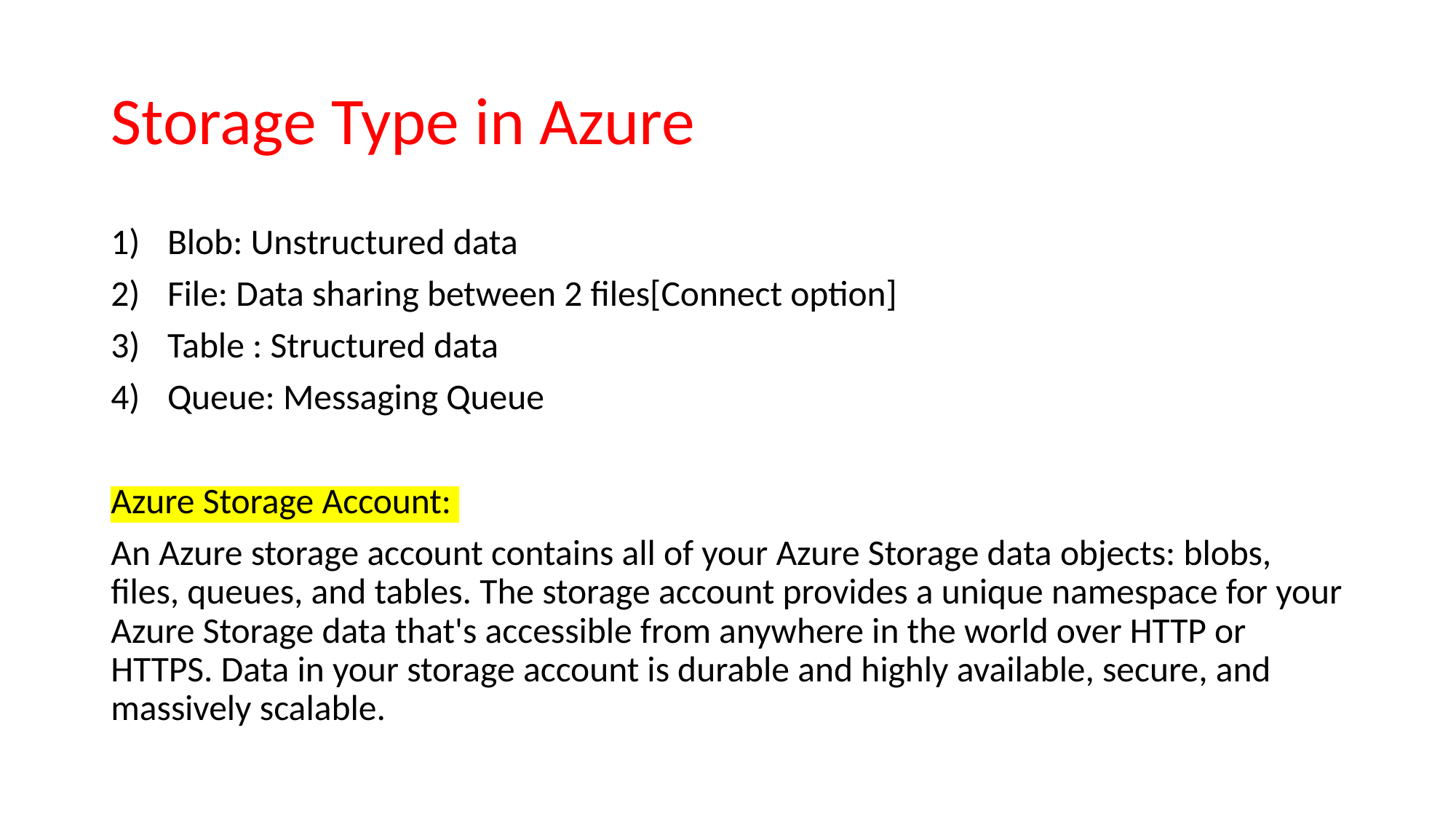

# Storage Type in Azure
Blob: Unstructured data
File: Data sharing between 2 files[Connect option]
Table : Structured data
Queue: Messaging Queue

Azure Storage Account:
An Azure storage account contains all of your Azure Storage data objects: blobs, files, queues, and tables. The storage account provides a unique namespace for your Azure Storage data that's accessible from anywhere in the world over HTTP or HTTPS. Data in your storage account is durable and highly available, secure, and massively scalable.